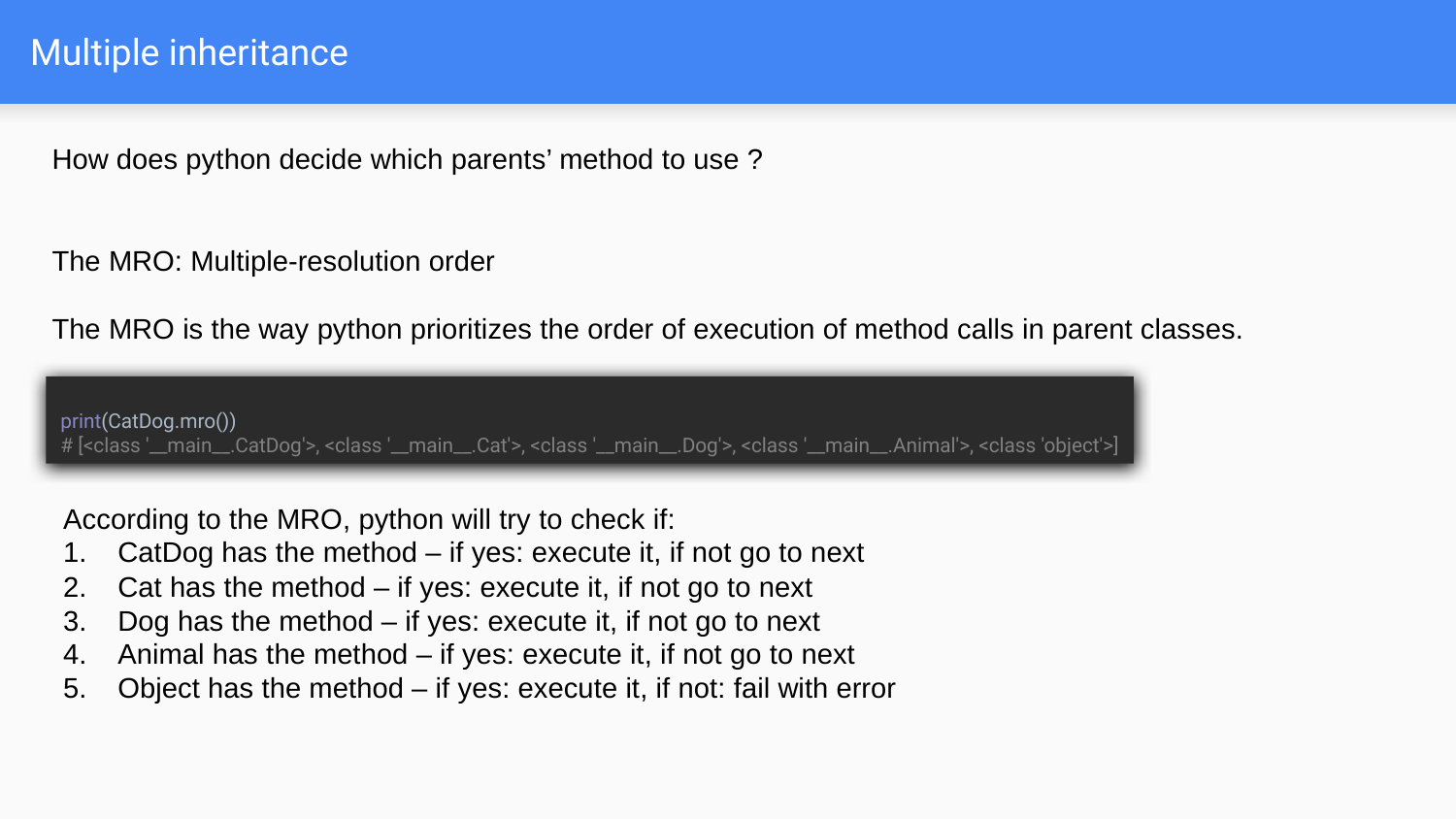

# Multiple inheritance
How does python decide which parents’ method to use ?

The MRO: Multiple-resolution order

The MRO is the way python prioritizes the order of execution of method calls in parent classes.
print(CatDog.mro())
# [<class '__main__.CatDog'>, <class '__main__.Cat'>, <class '__main__.Dog'>, <class '__main__.Animal'>, <class 'object'>]
According to the MRO, python will try to check if:
CatDog has the method – if yes: execute it, if not go to next
Cat has the method – if yes: execute it, if not go to next
Dog has the method – if yes: execute it, if not go to next
Animal has the method – if yes: execute it, if not go to next
Object has the method – if yes: execute it, if not: fail with error